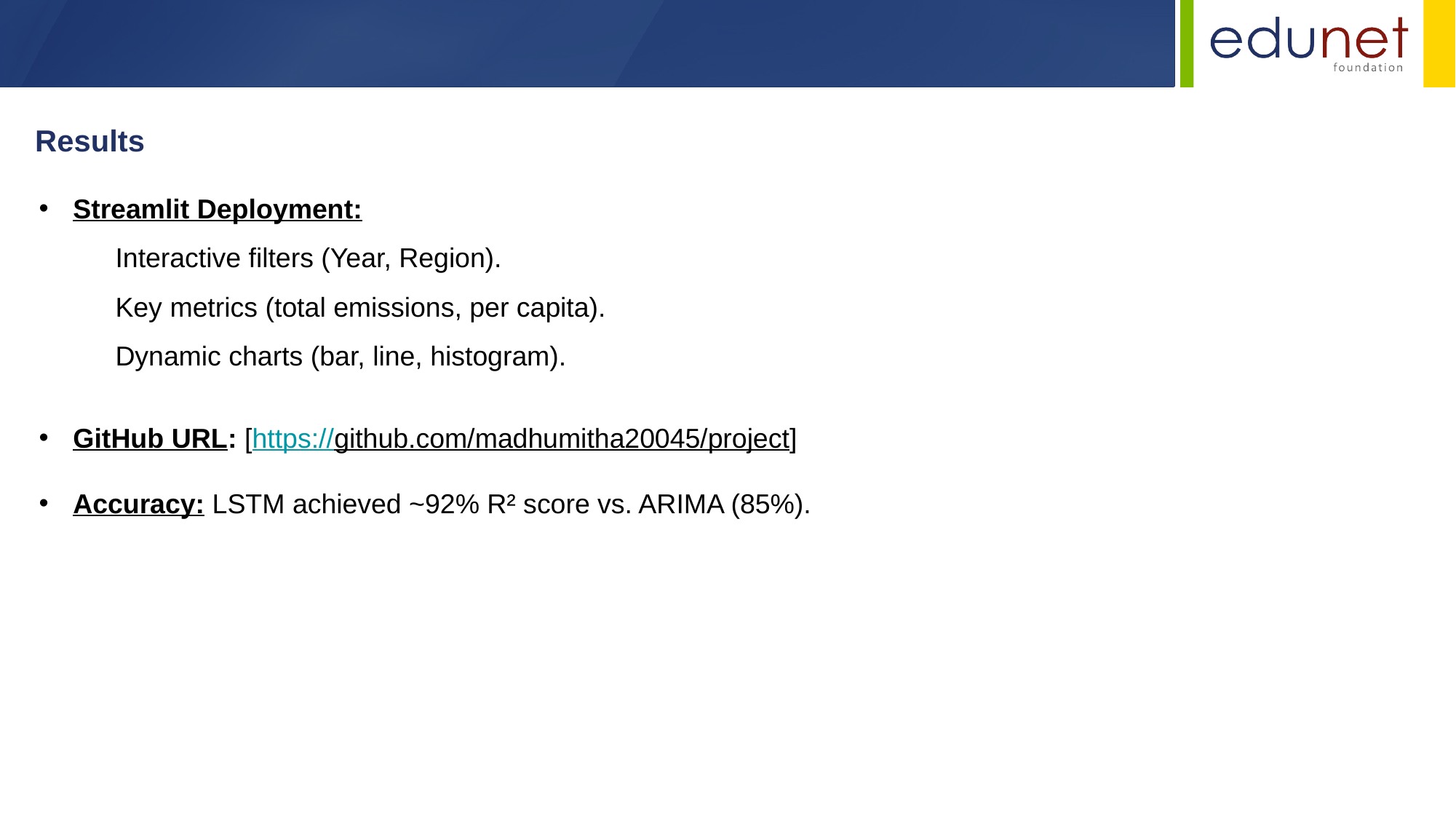

Results
Streamlit Deployment:
          Interactive filters (Year, Region).
          Key metrics (total emissions, per capita).
          Dynamic charts (bar, line, histogram).

GitHub URL: [https://github.com/madhumitha20045/project]

Accuracy: LSTM achieved ~92% R² score vs. ARIMA (85%).